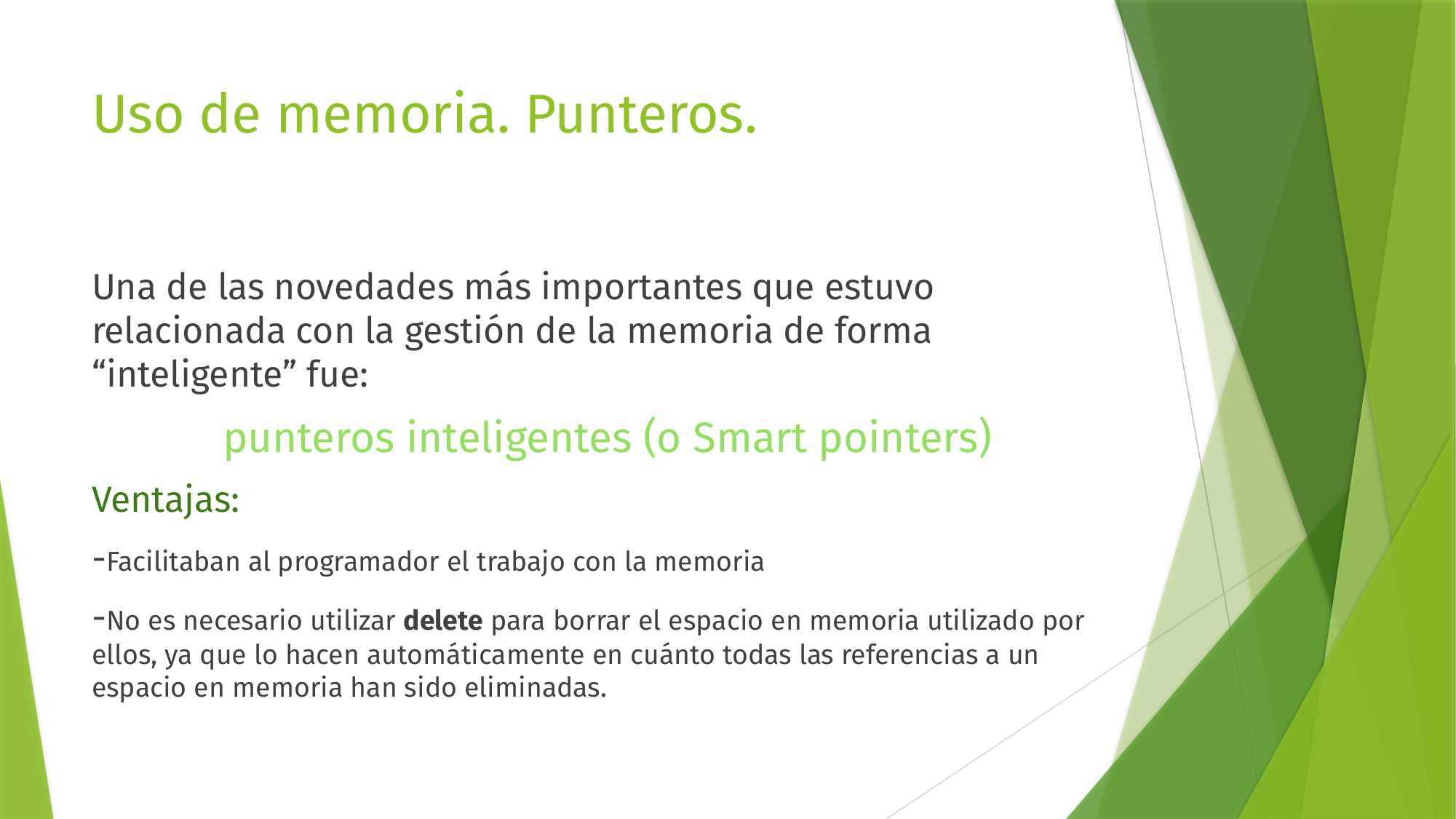

# Uso de memoria. Punteros.
Una de las novedades más importantes que estuvo relacionada con la gestión de la memoria de forma “inteligente” fue:
	   punteros inteligentes (o Smart pointers)
Ventajas:
-Facilitaban al programador el trabajo con la memoria
-No es necesario utilizar delete para borrar el espacio en memoria utilizado por ellos, ya que lo hacen automáticamente en cuánto todas las referencias a un espacio en memoria han sido eliminadas.